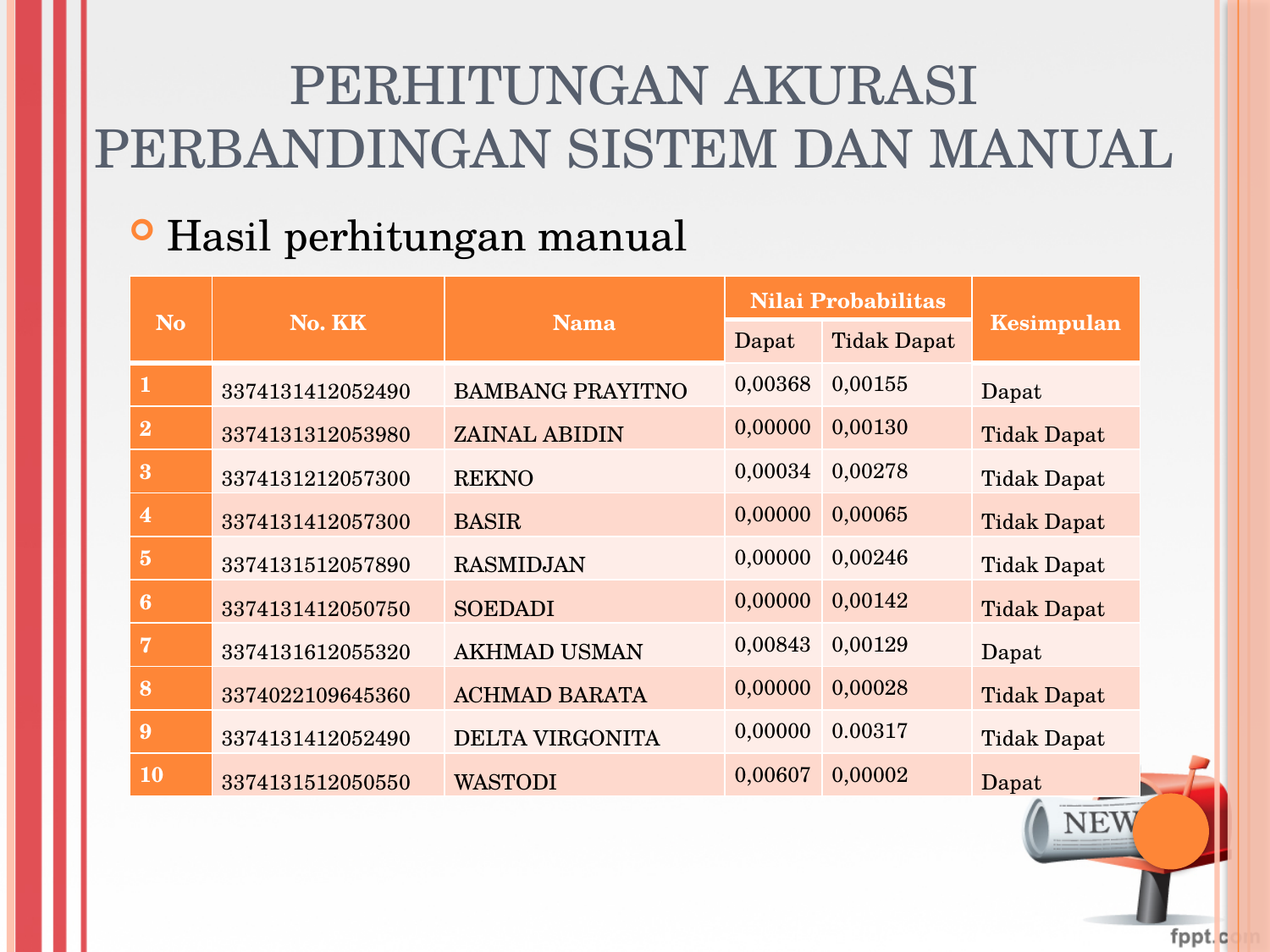

# Perhitungan akurasi perbandingan sistem dan manual
Hasil perhitungan manual

| No | No. KK | Nama | Nilai Probabilitas |  | Kesimpulan |
| --- | --- | --- | --- | --- | --- |
|  |  |  | Dapat | Tidak Dapat |  |
| 1 | 3374131412052490 | BAMBANG PRAYITNO | 0,00368 | 0,00155 | Dapat |
| 2 | 3374131312053980 | ZAINAL ABIDIN | 0,00000 | 0,00130 | Tidak Dapat |
| 3 | 3374131212057300 | REKNO | 0,00034 | 0,00278 | Tidak Dapat |
| 4 | 3374131412057300 | BASIR | 0,00000 | 0,00065 | Tidak Dapat |
| 5 | 3374131512057890 | RASMIDJAN | 0,00000 | 0,00246 | Tidak Dapat |
| 6 | 3374131412050750 | SOEDADI | 0,00000 | 0,00142 | Tidak Dapat |
| 7 | 3374131612055320 | AKHMAD USMAN | 0,00843 | 0,00129 | Dapat |
| 8 | 3374022109645360 | ACHMAD BARATA | 0,00000 | 0,00028 | Tidak Dapat |
| 9 | 3374131412052490 | DELTA VIRGONITA | 0,00000 | 0.00317 | Tidak Dapat |
| 10 | 3374131512050550 | WASTODI | 0,00607 | 0,00002 | Dapat |